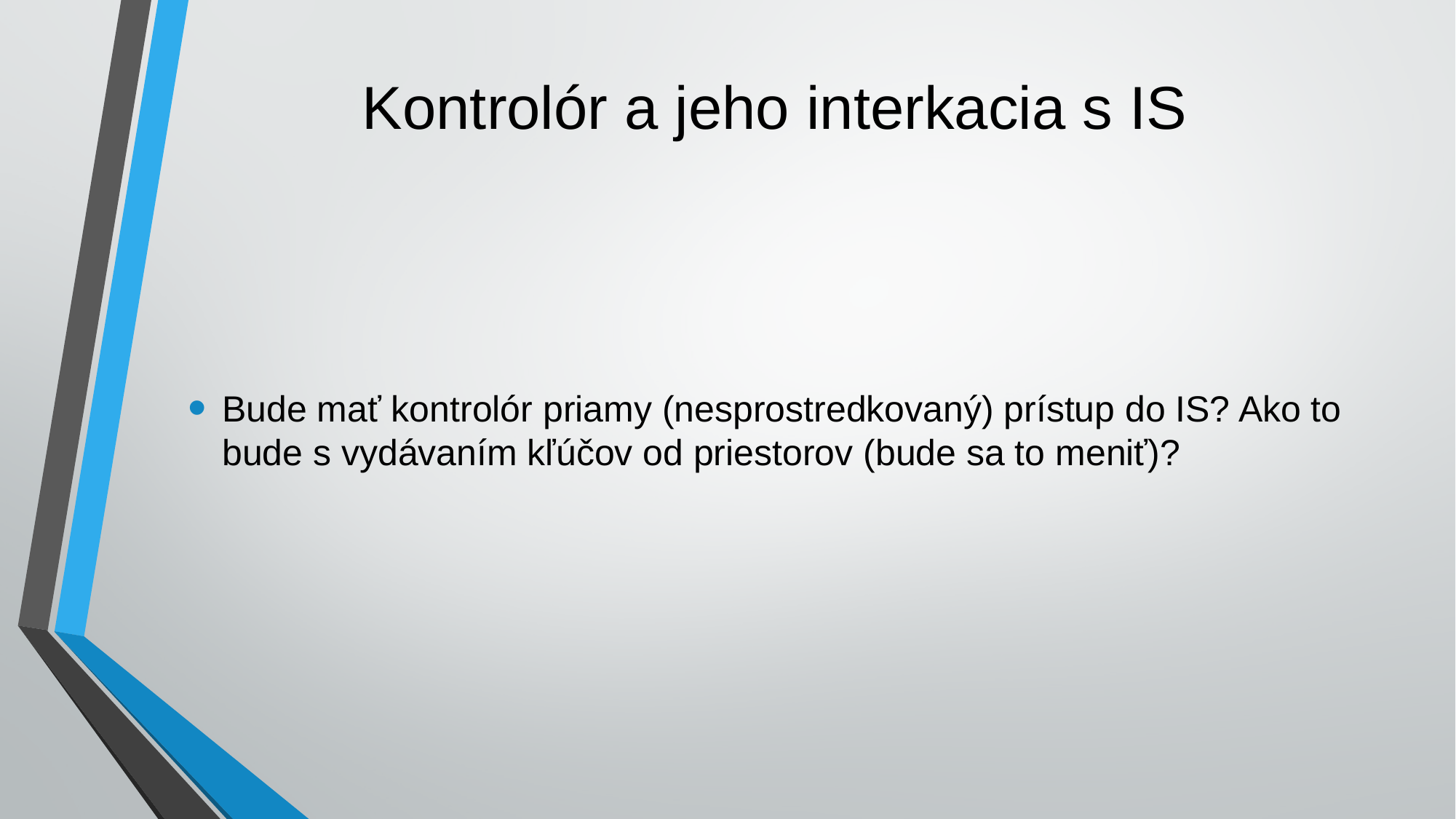

# Kontrolór a jeho interkacia s IS
Bude mať kontrolór priamy (nesprostredkovaný) prístup do IS? Ako to bude s vydávaním kľúčov od priestorov (bude sa to meniť)?